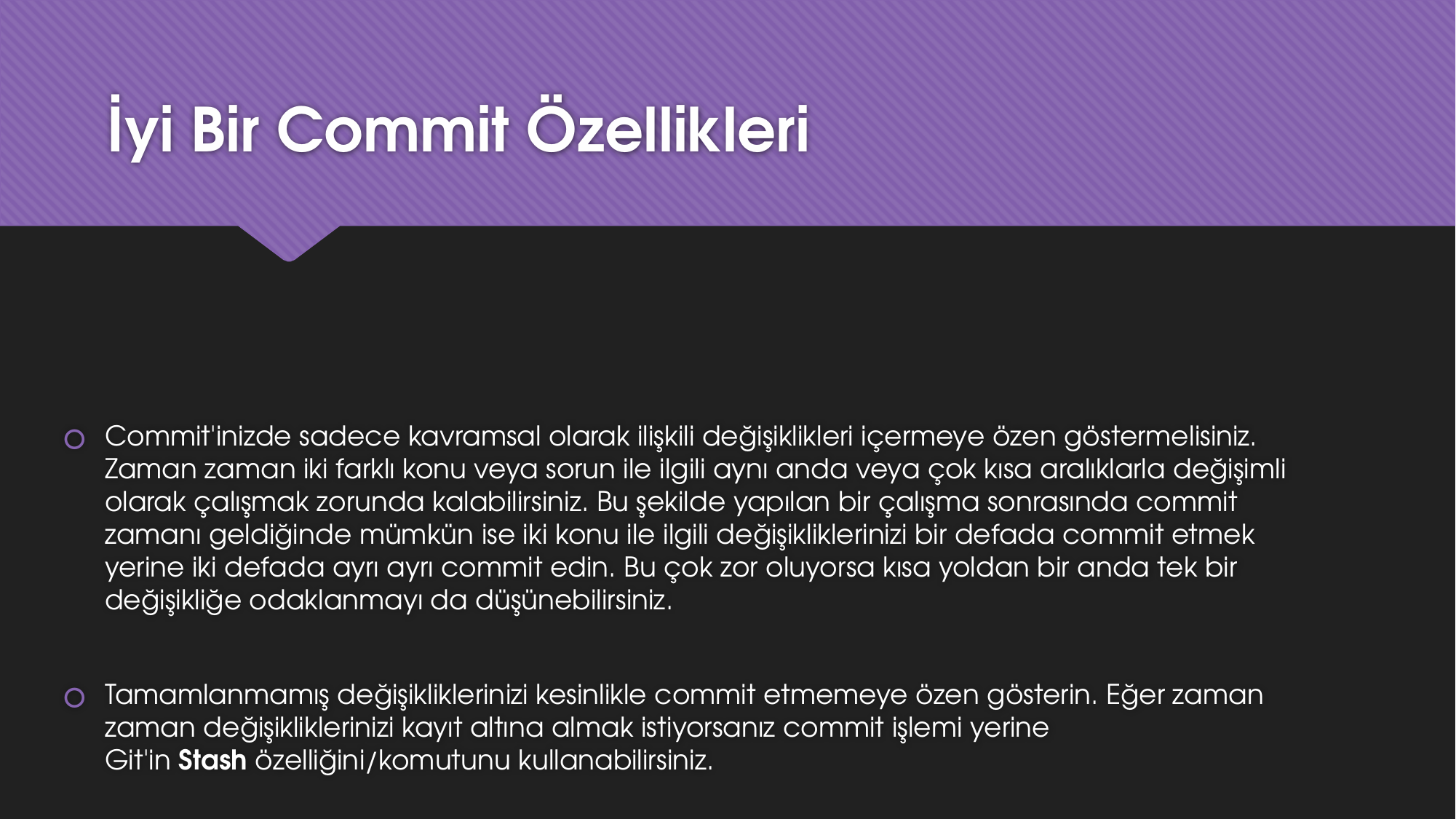

# İyi Bir Commit Özellikleri
Commit'inizde sadece kavramsal olarak ilişkili değişiklikleri içermeye özen göstermelisiniz. Zaman zaman iki farklı konu veya sorun ile ilgili aynı anda veya çok kısa aralıklarla değişimli olarak çalışmak zorunda kalabilirsiniz. Bu şekilde yapılan bir çalışma sonrasında commit zamanı geldiğinde mümkün ise iki konu ile ilgili değişikliklerinizi bir defada commit etmek yerine iki defada ayrı ayrı commit edin. Bu çok zor oluyorsa kısa yoldan bir anda tek bir değişikliğe odaklanmayı da düşünebilirsiniz.

Tamamlanmamış değişikliklerinizi kesinlikle commit etmemeye özen gösterin. Eğer zaman zaman değişikliklerinizi kayıt altına almak istiyorsanız commit işlemi yerine Git'in Stash özelliğini/komutunu kullanabilirsiniz.